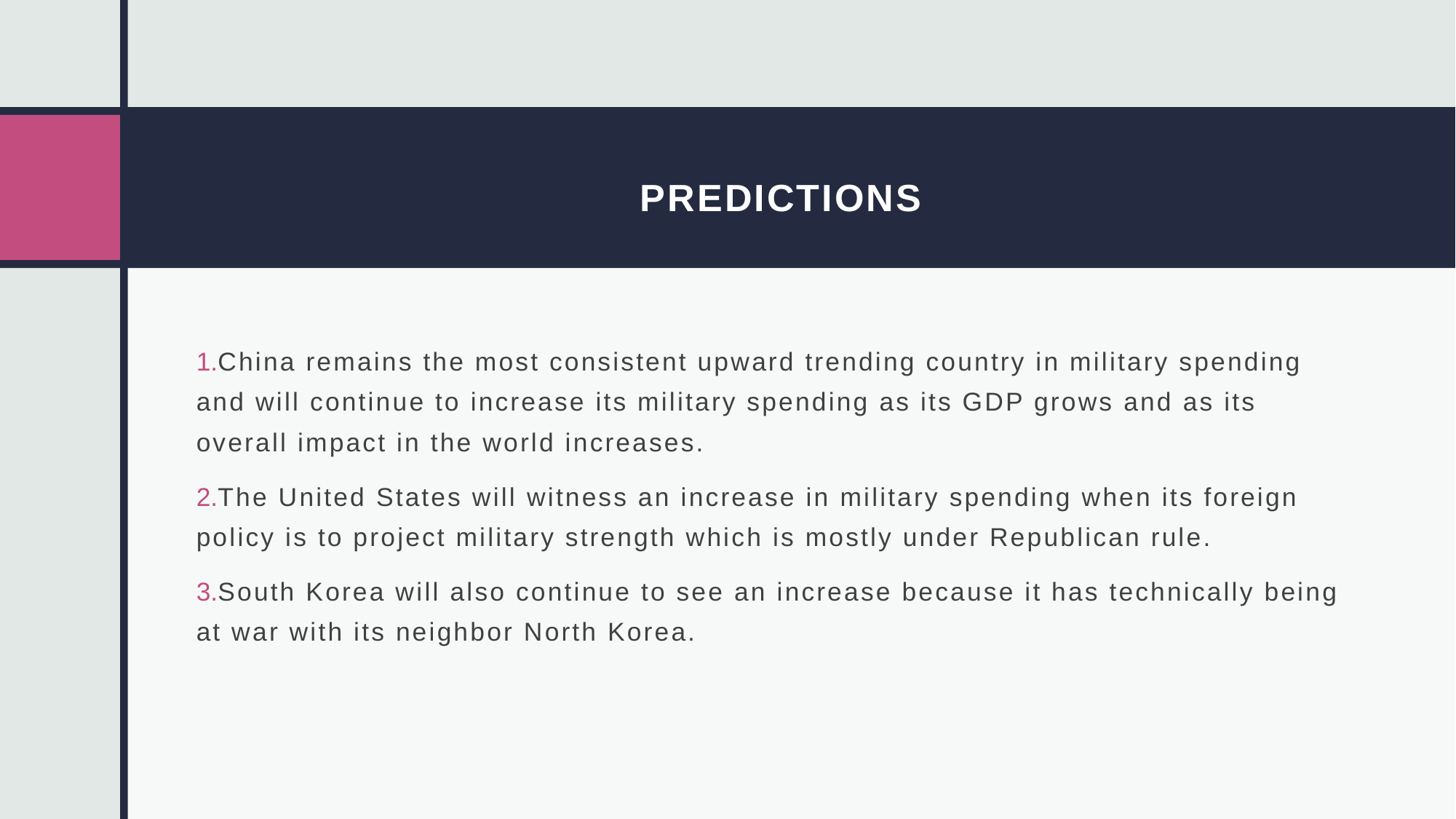

# PREDICTIONS

China remains the most consistent upward trending country in military spending and will continue to increase its military spending as its GDP grows and as its overall impact in the world increases.
The United States will witness an increase in military spending when its foreign policy is to project military strength which is mostly under Republican rule.
South Korea will also continue to see an increase because it has technically being at war with its neighbor North Korea.